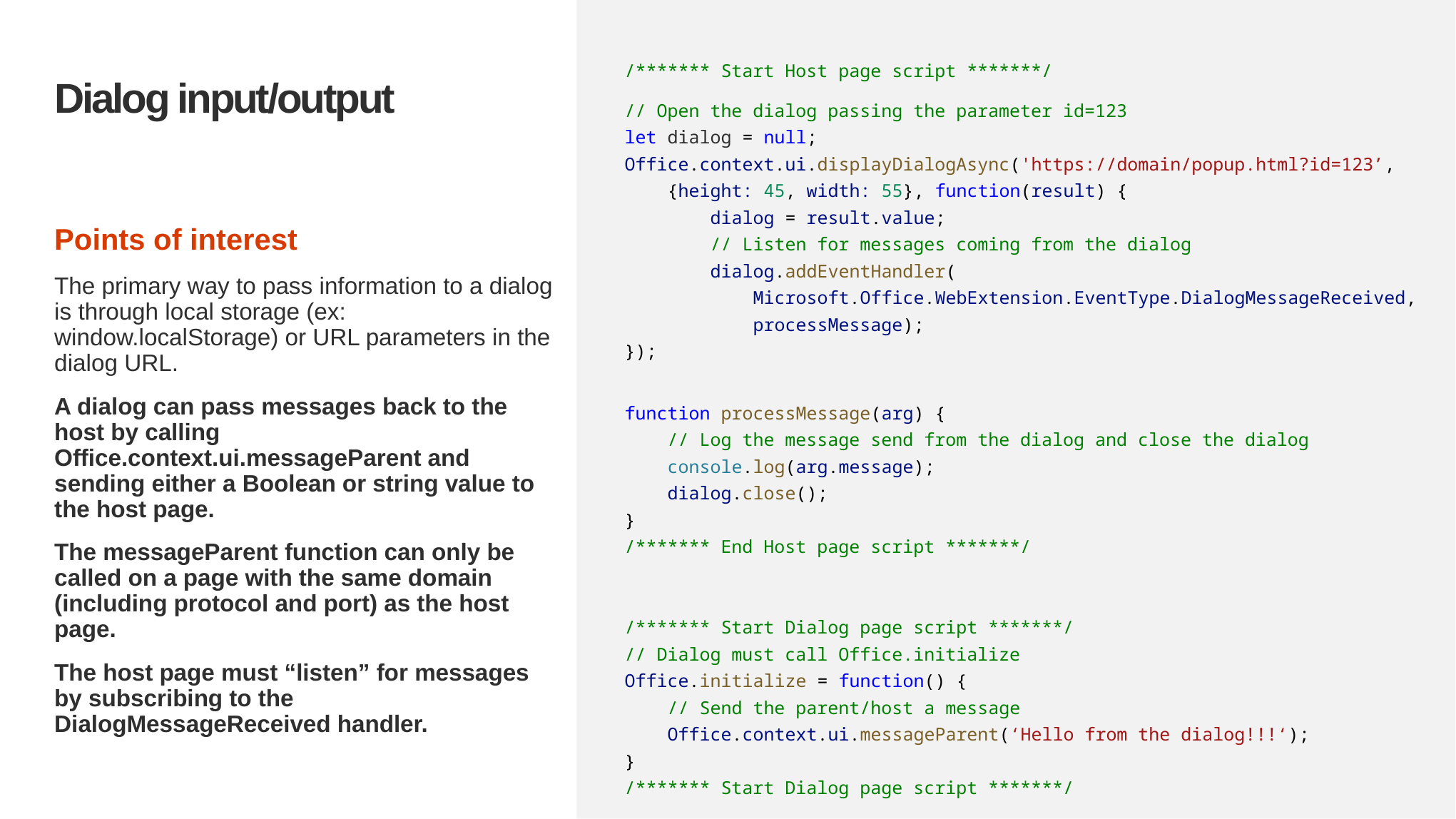

/******* Start Host page script *******/
// Open the dialog passing the parameter id=123
let dialog = null;
Office.context.ui.displayDialogAsync('https://domain/popup.html?id=123’,
    {height: 45, width: 55}, function(result) {
        dialog = result.value;
        // Listen for messages coming from the dialog
        dialog.addEventHandler(
            Microsoft.Office.WebExtension.EventType.DialogMessageReceived,
            processMessage);
});

function processMessage(arg) {
    // Log the message send from the dialog and close the dialog
    console.log(arg.message);
    dialog.close();
}
/******* End Host page script *******/

/******* Start Dialog page script *******/
// Dialog must call Office.initialize
Office.initialize = function() {
    // Send the parent/host a message
    Office.context.ui.messageParent(‘Hello from the dialog!!!‘);
}
/******* Start Dialog page script *******/
# Dialog input/output
Points of interest
The primary way to pass information to a dialog is through local storage (ex: window.localStorage) or URL parameters in the dialog URL.
A dialog can pass messages back to the host by calling Office.context.ui.messageParent and sending either a Boolean or string value to the host page.
The messageParent function can only be called on a page with the same domain (including protocol and port) as the host page.
The host page must “listen” for messages by subscribing to the DialogMessageReceived handler.